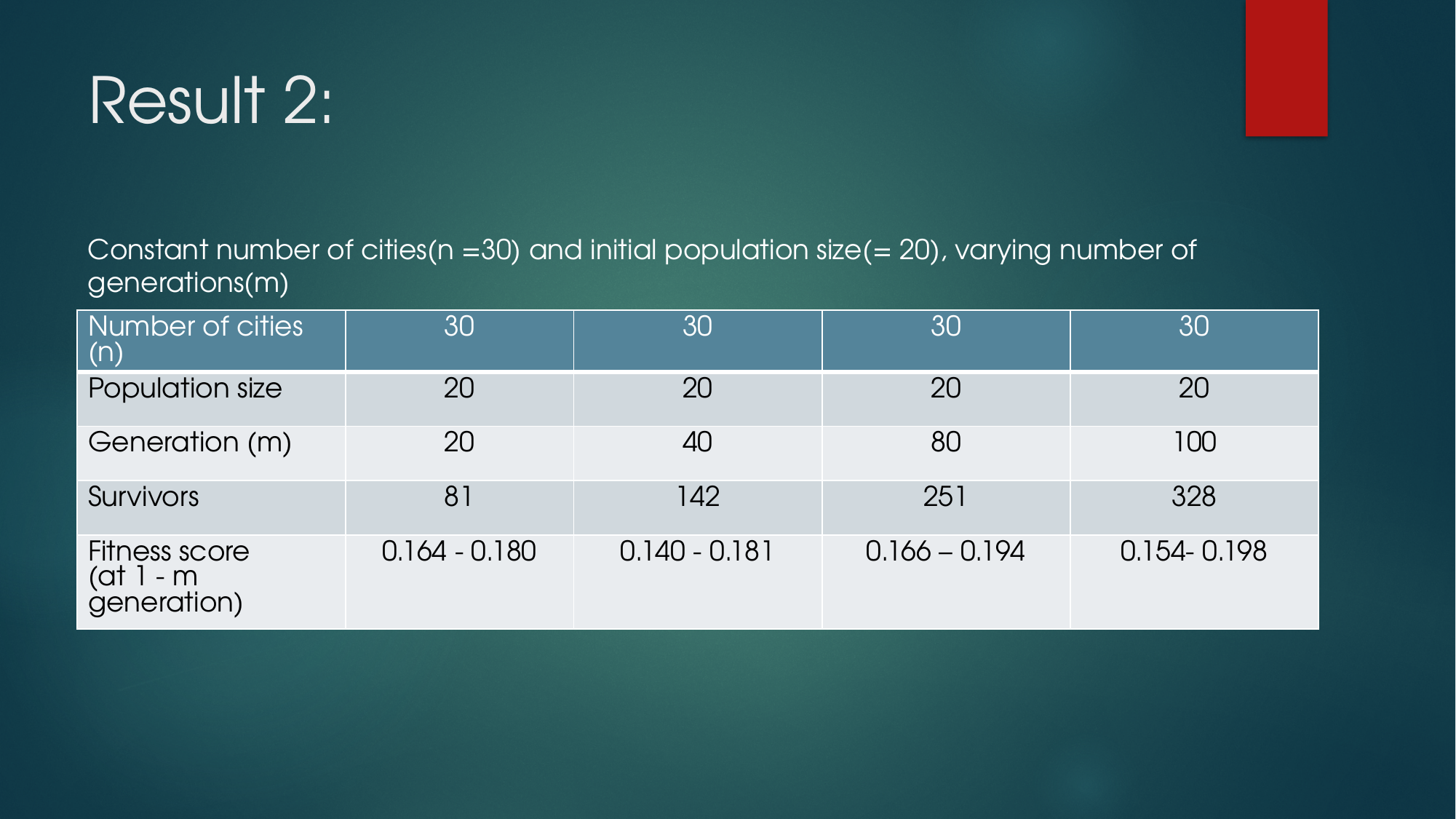

# Result 2:
Constant number of cities(n =30) and initial population size(= 20), varying number of generations(m)
| Number of cities (n) | 30 | 30 | 30 | 30 |
| --- | --- | --- | --- | --- |
| Population size | 20 | 20 | 20 | 20 |
| Generation (m) | 20 | 40 | 80 | 100 |
| Survivors | 81 | 142 | 251 | 328 |
| Fitness score (at 1 - m generation) | 0.164 - 0.180 | 0.140 - 0.181 | 0.166 – 0.194 | 0.154- 0.198 |